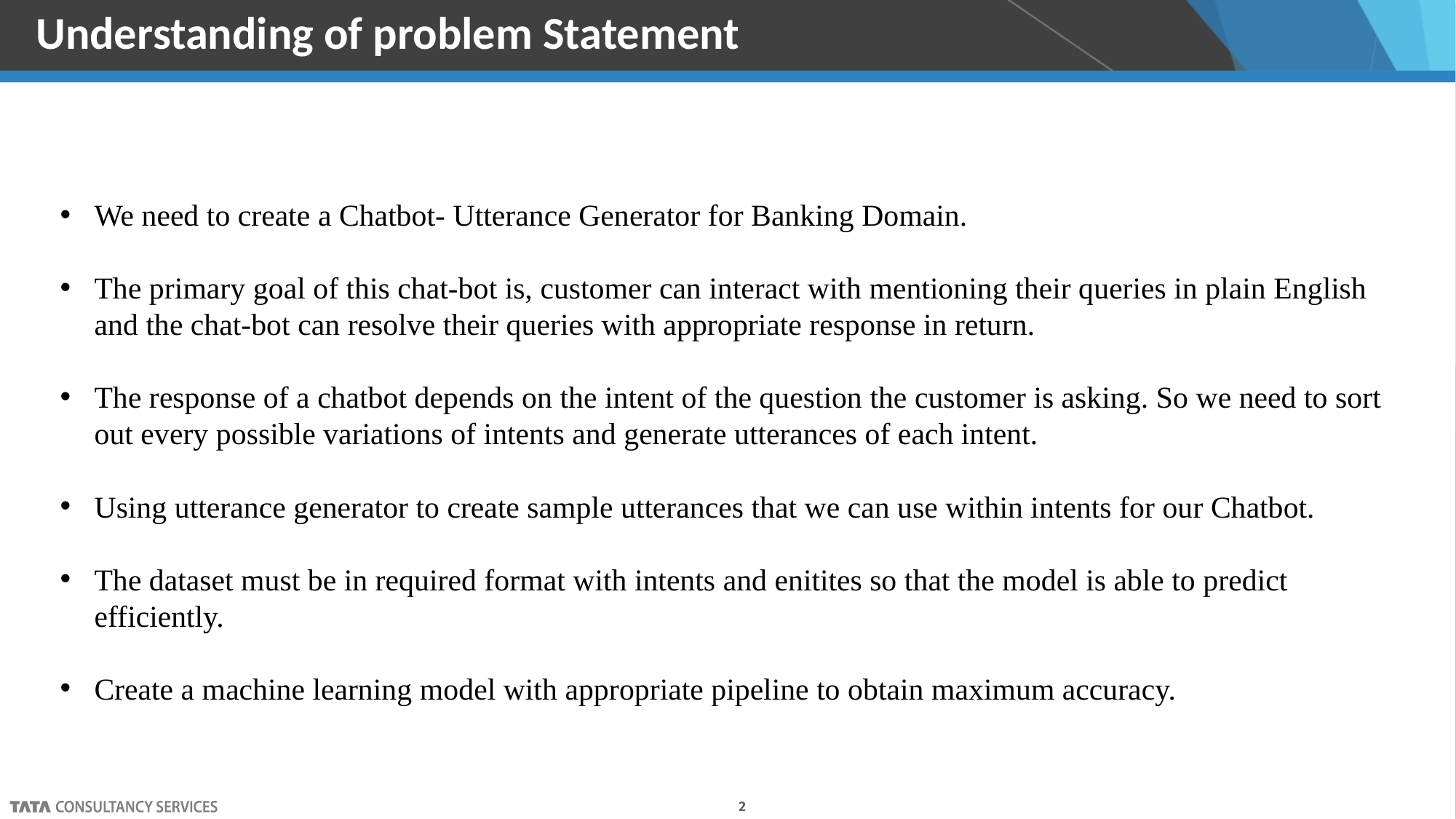

Understanding of problem Statement

We need to create a Chatbot- Utterance Generator for Banking Domain.

The primary goal of this chat-bot is, customer can interact with mentioning their queries in plain English and the chat-bot can resolve their queries with appropriate response in return.

The response of a chatbot depends on the intent of the question the customer is asking. So we need to sort out every possible variations of intents and generate utterances of each intent.

Using utterance generator to create sample utterances that we can use within intents for our Chatbot.

The dataset must be in required format with intents and enitites so that the model is able to predict efficiently.

Create a machine learning model with appropriate pipeline to obtain maximum accuracy.